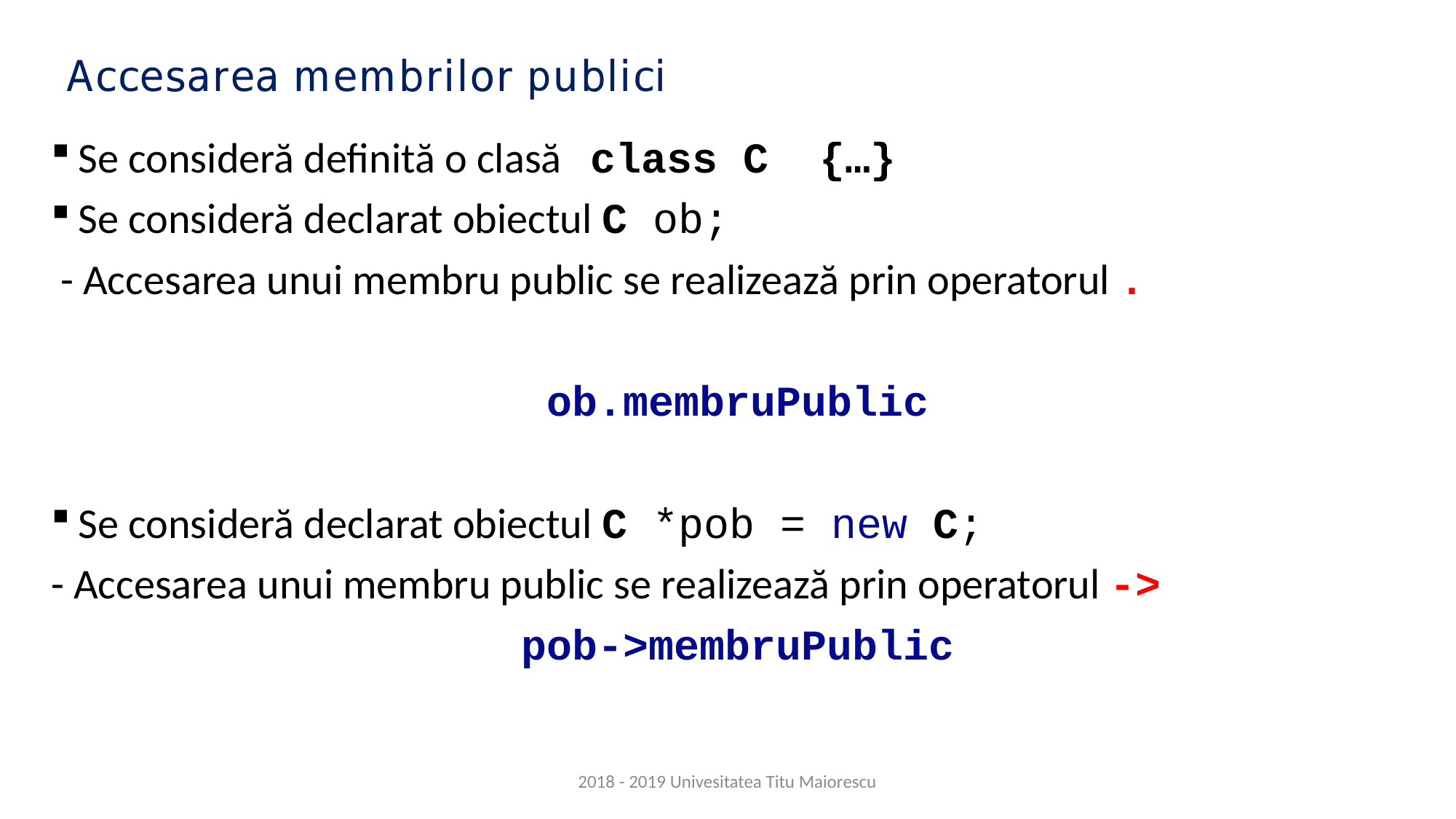

# Accesarea membrilor publici
Se consideră definită o clasă   class C  {…}
Se consideră declarat obiectul C ob;
 - Accesarea unui membru public se realizează prin operatorul .

ob.membruPublic

Se consideră declarat obiectul C *pob = new C;
- Accesarea unui membru public se realizează prin operatorul ->
pob->membruPublic

2018 - 2019 Univesitatea Titu Maiorescu